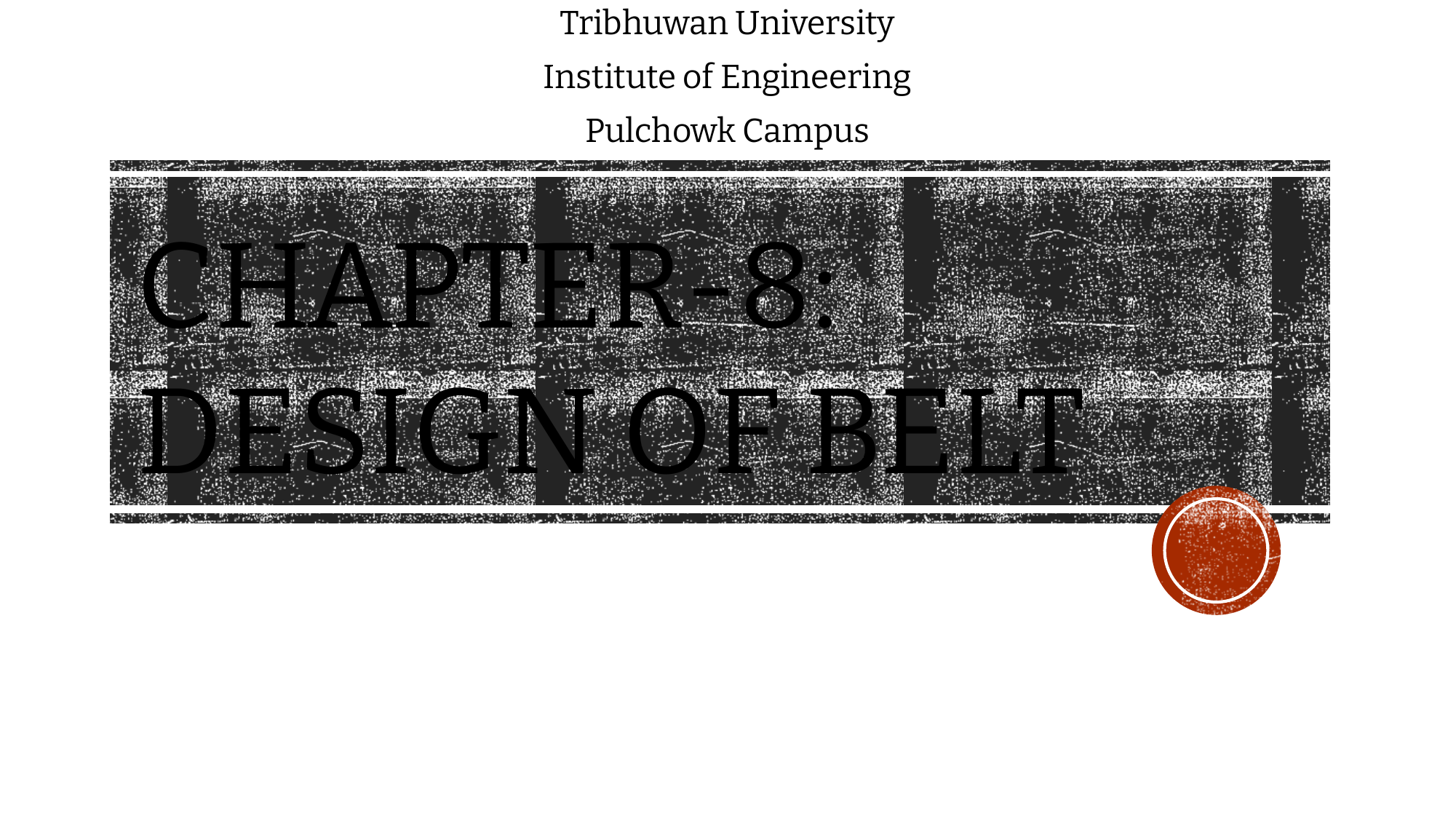

Tribhuwan University
Institute of Engineering
Pulchowk Campus
# CHAPTER-8: Design of belt